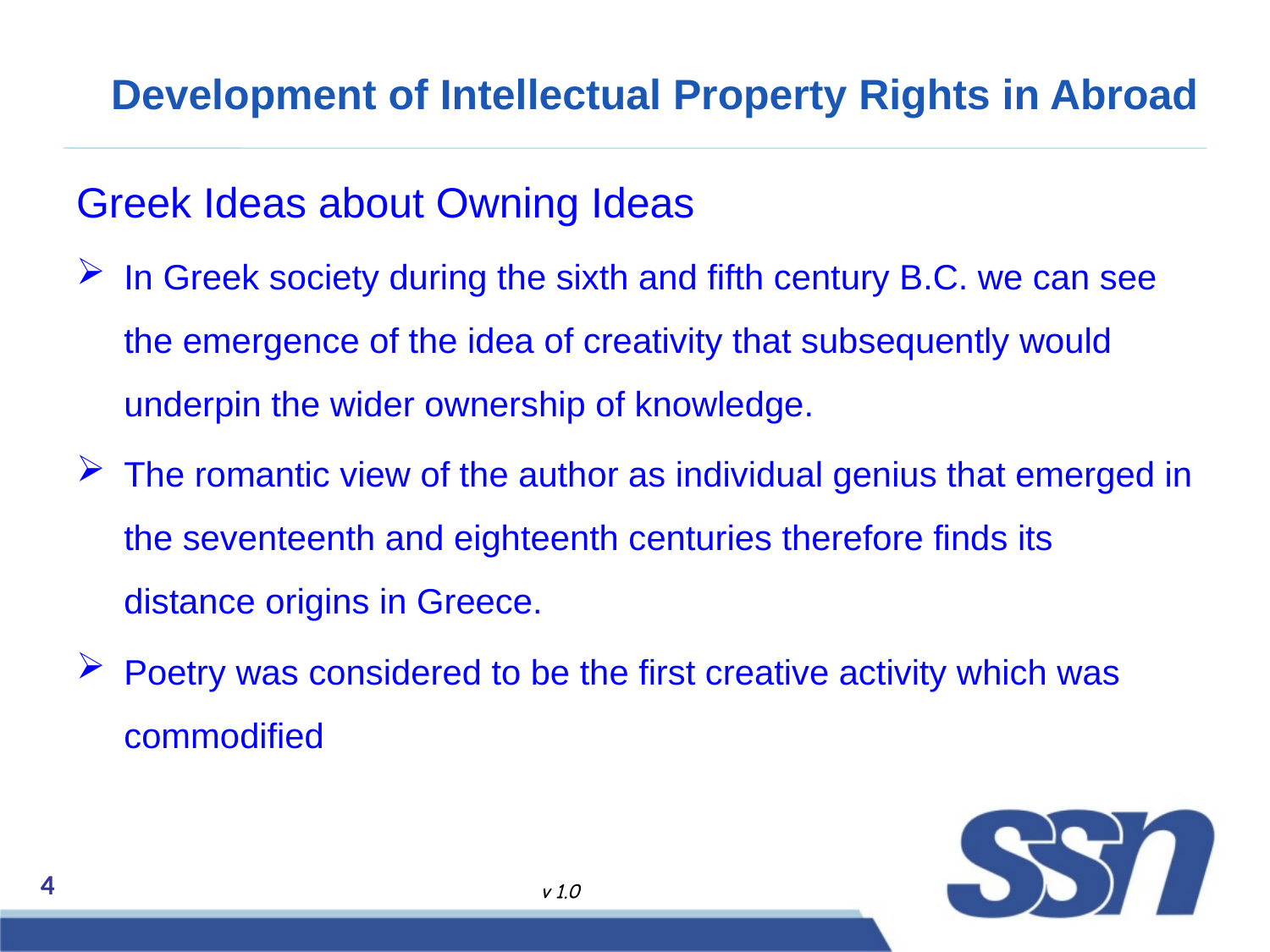

# Development of Intellectual Property Rights in Abroad
Greek Ideas about Owning Ideas
In Greek society during the sixth and fifth century B.C. we can see the emergence of the idea of creativity that subsequently would underpin the wider ownership of knowledge.
The romantic view of the author as individual genius that emerged in the seventeenth and eighteenth centuries therefore finds its distance origins in Greece.
Poetry was considered to be the first creative activity which was commodified